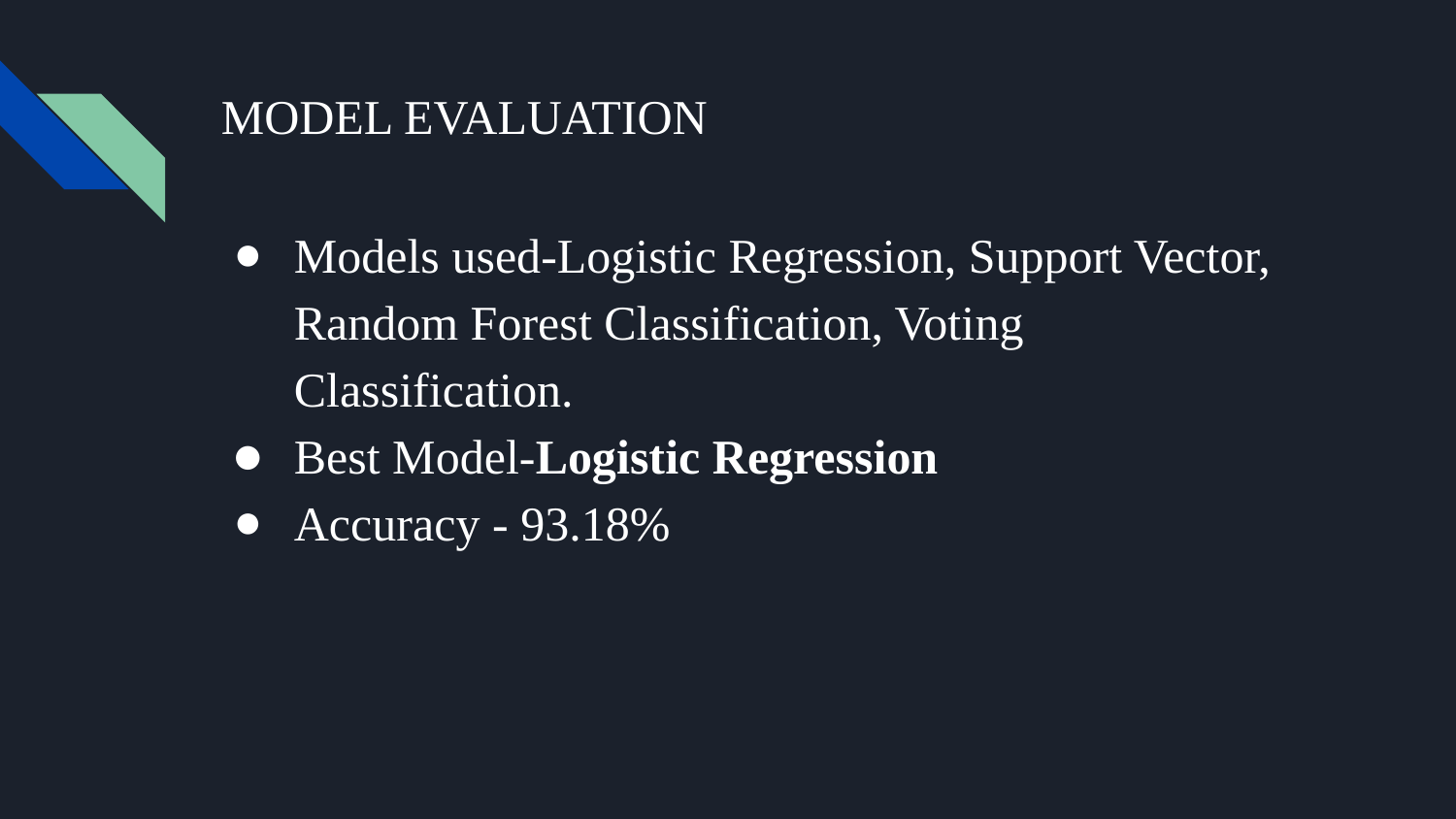

# MODEL EVALUATION

Models used-Logistic Regression, Support Vector, Random Forest Classification, Voting Classification.
Best Model-Logistic Regression
Accuracy - 93.18%